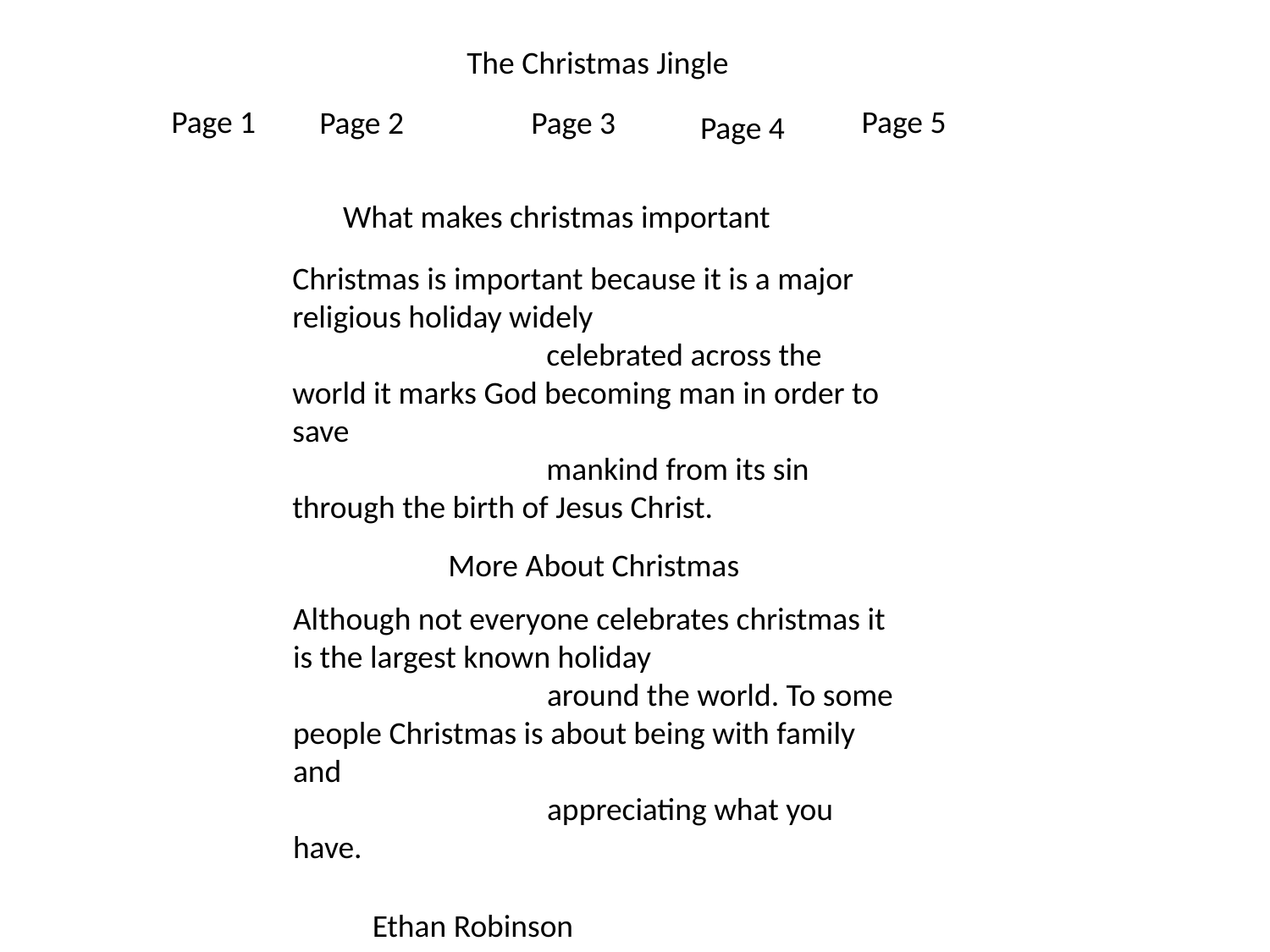

The Christmas Jingle
Page 1
Page 5
Page 2
Page 3
Page 4
What makes christmas important
Christmas is important because it is a major religious holiday widely
		celebrated across the world it marks God becoming man in order to save
		mankind from its sin through the birth of Jesus Christ.
More About Christmas
Although not everyone celebrates christmas it is the largest known holiday
		around the world. To some people Christmas is about being with family and
		appreciating what you have.
Ethan Robinson